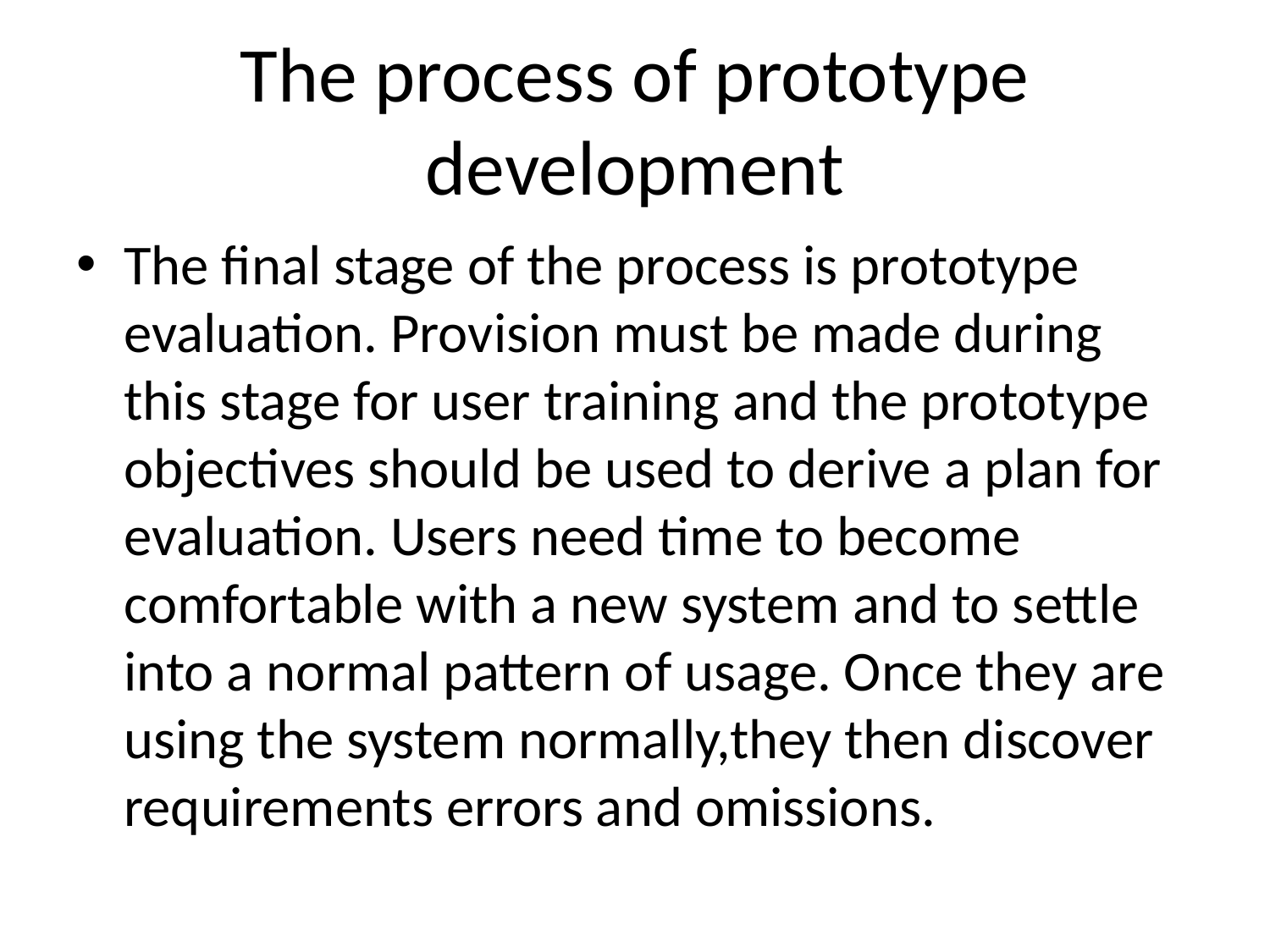

# The process of prototype development
The final stage of the process is prototype evaluation. Provision must be made during this stage for user training and the prototype objectives should be used to derive a plan for evaluation. Users need time to become comfortable with a new system and to settle into a normal pattern of usage. Once they are using the system normally,they then discover requirements errors and omissions.